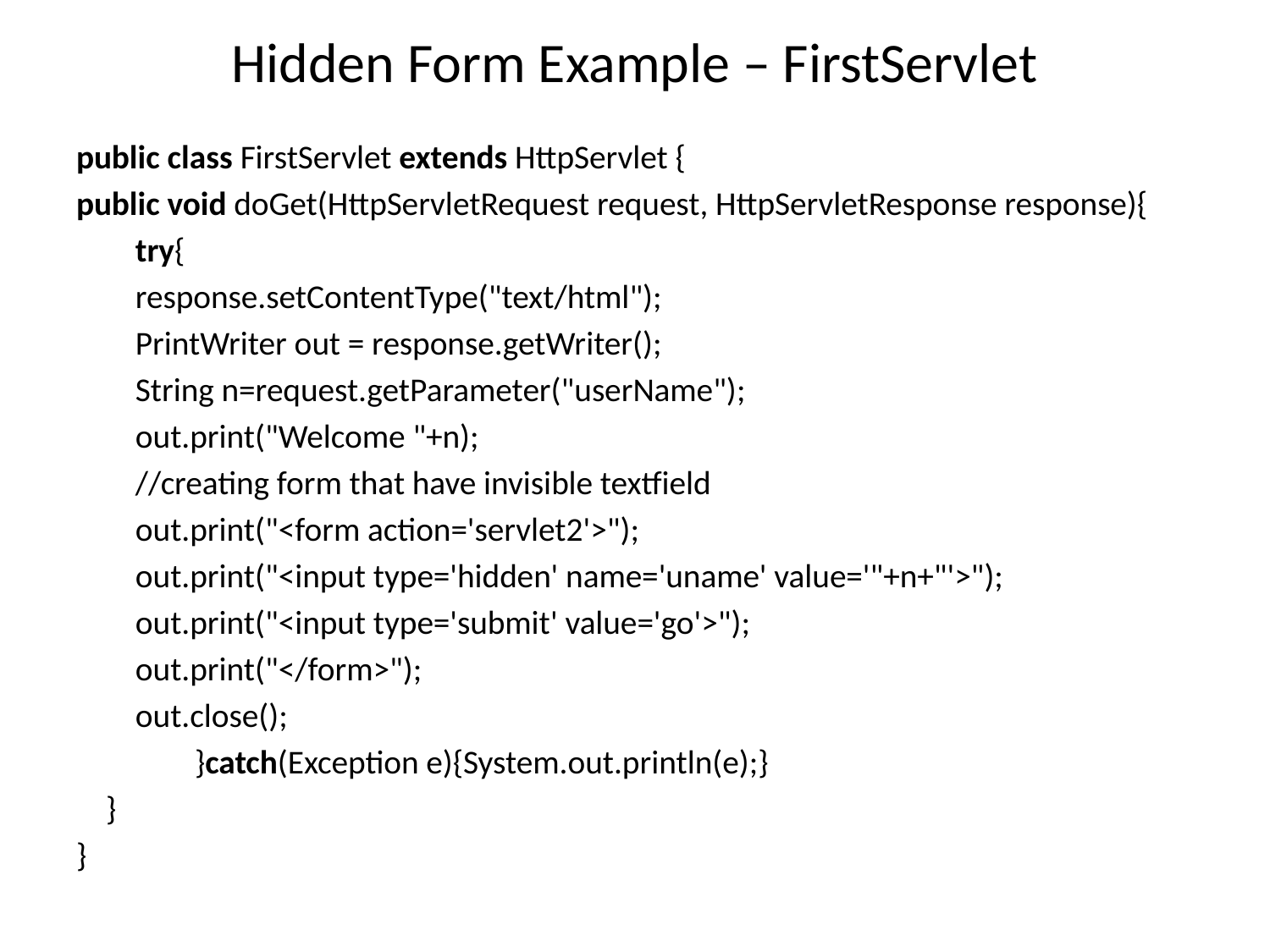

# Hidden Form Example – FirstServlet
public class FirstServlet extends HttpServlet {
public void doGet(HttpServletRequest request, HttpServletResponse response){
        try{
        response.setContentType("text/html");
        PrintWriter out = response.getWriter();
        String n=request.getParameter("userName");
        out.print("Welcome "+n);
        //creating form that have invisible textfield
        out.print("<form action='servlet2'>");
        out.print("<input type='hidden' name='uname' value='"+n+"'>");
        out.print("<input type='submit' value='go'>");
        out.print("</form>");
        out.close();
                }catch(Exception e){System.out.println(e);}
    }
}